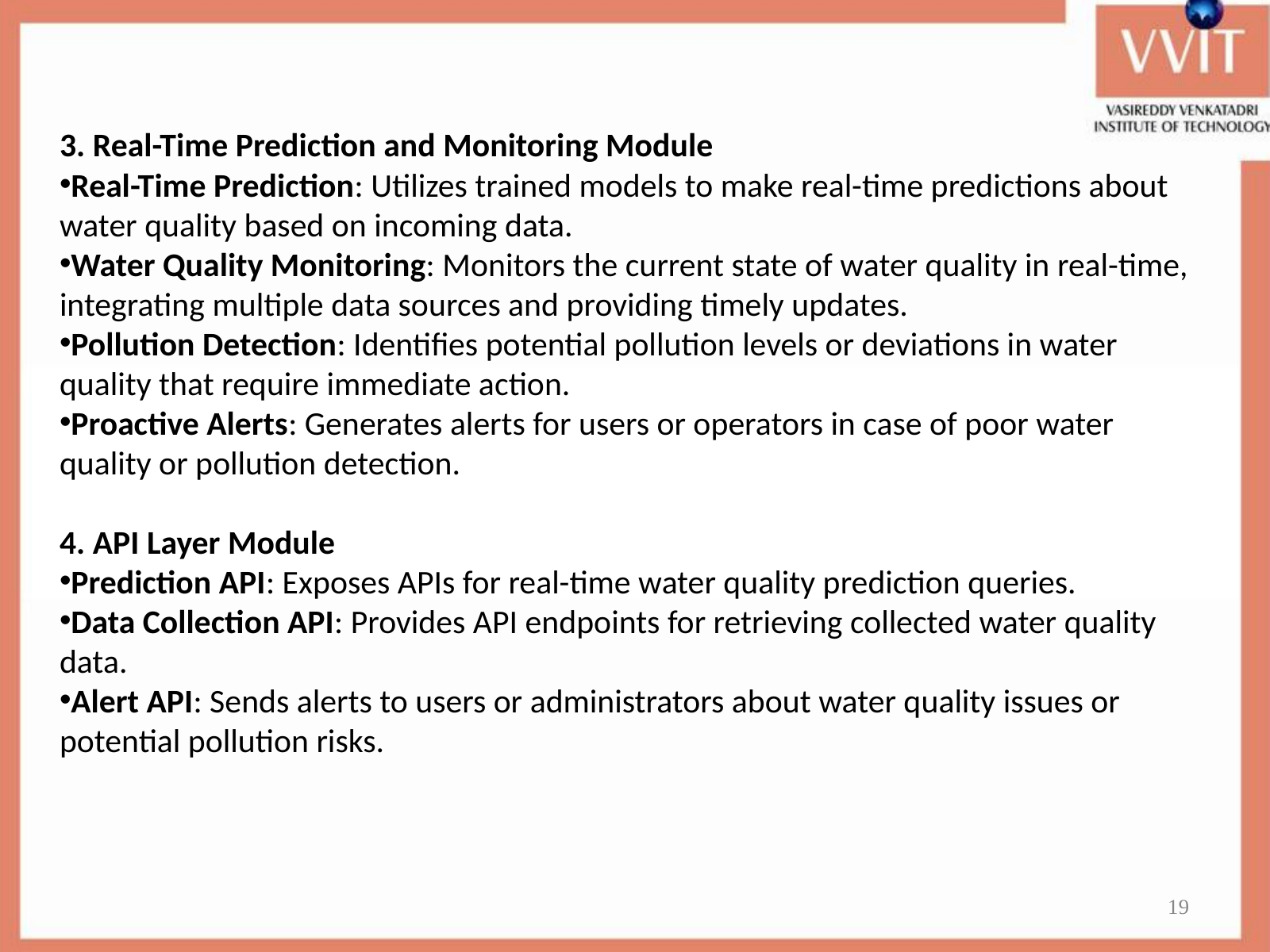

3. Real-Time Prediction and Monitoring Module
Real-Time Prediction: Utilizes trained models to make real-time predictions about water quality based on incoming data.
Water Quality Monitoring: Monitors the current state of water quality in real-time, integrating multiple data sources and providing timely updates.
Pollution Detection: Identifies potential pollution levels or deviations in water quality that require immediate action.
Proactive Alerts: Generates alerts for users or operators in case of poor water quality or pollution detection.

4. API Layer Module
Prediction API: Exposes APIs for real-time water quality prediction queries.
Data Collection API: Provides API endpoints for retrieving collected water quality data.
Alert API: Sends alerts to users or administrators about water quality issues or potential pollution risks.
19